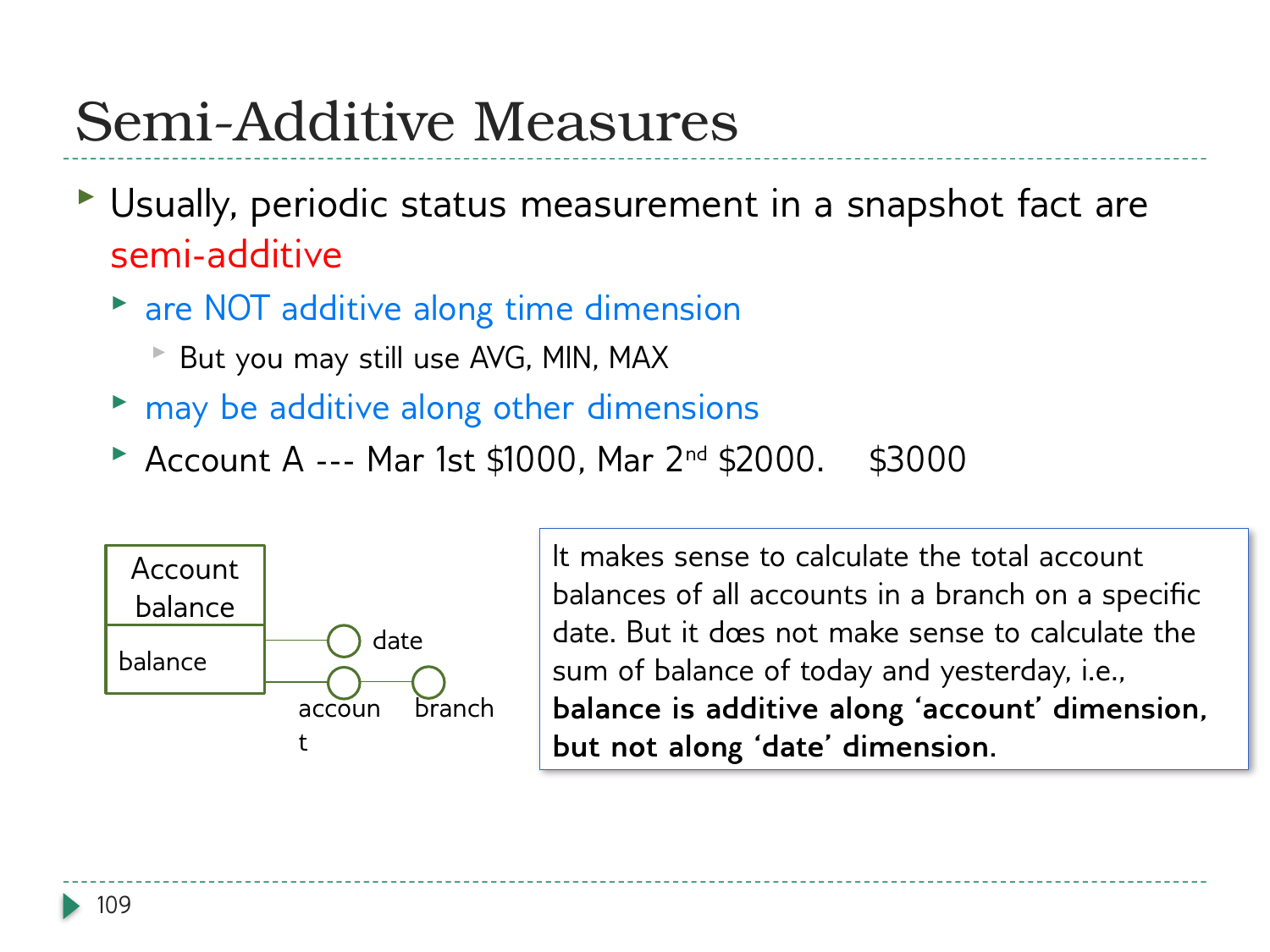

# Semi-Additive Measures
Usually, periodic status measurement in a snapshot fact are semi-additive
are NOT additive along time dimension
But you may still use AVG, MIN, MAX
may be additive along other dimensions
Account A --- Mar 1st $1000, Mar 2nd $2000.    $3000
It makes sense to calculate the total account balances of all accounts in a branch on a specific date. But it does not make sense to calculate the sum of balance of today and yesterday, i.e., balance is additive along ‘account’ dimension, but not along ‘date’ dimension.
Account balance
date
balance

account
branch
109